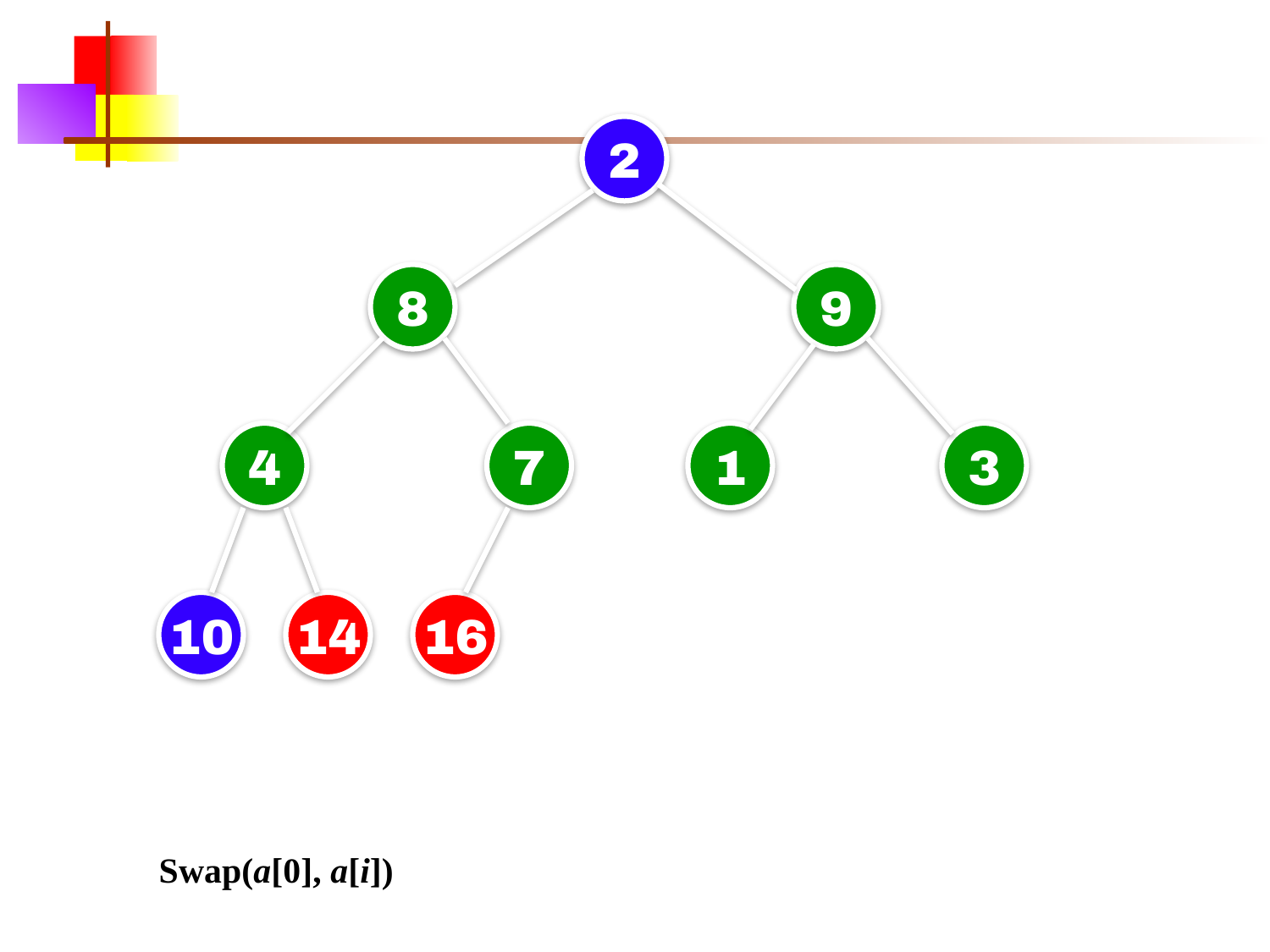

2

8
9

4
7
1
3

10
14
16
Swap(a[0], a[i])